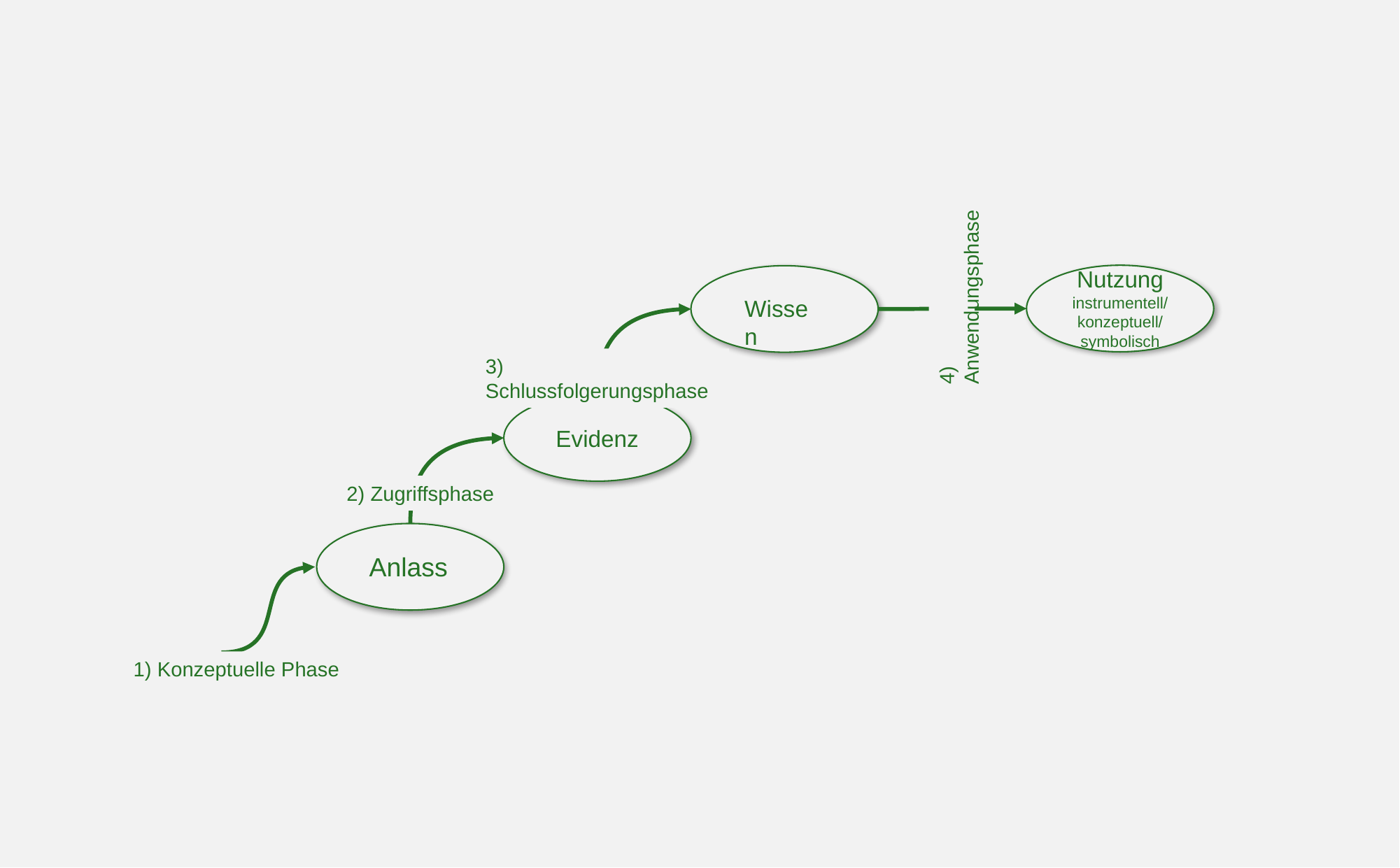

4) Anwendungsphase
Nutzung
instrumentell/
konzeptuell/
symbolisch

Wissen
3) Schlussfolgerungsphase
Evidenz
2) Zugriffsphase

Anlass
1) Konzeptuelle Phase